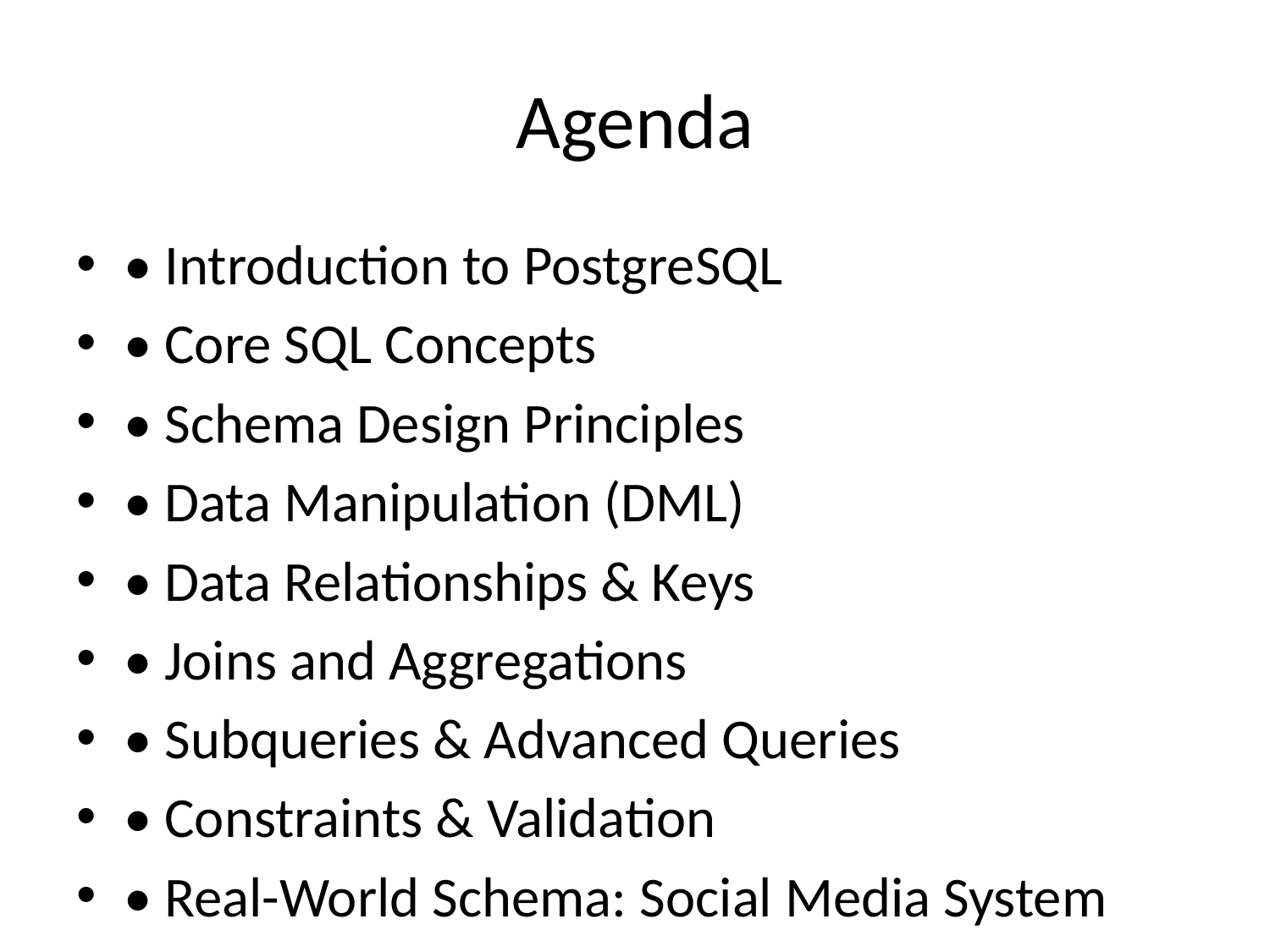

# Agenda
• Introduction to PostgreSQL
• Core SQL Concepts
• Schema Design Principles
• Data Manipulation (DML)
• Data Relationships & Keys
• Joins and Aggregations
• Subqueries & Advanced Queries
• Constraints & Validation
• Real-World Schema: Social Media System
• Q&A